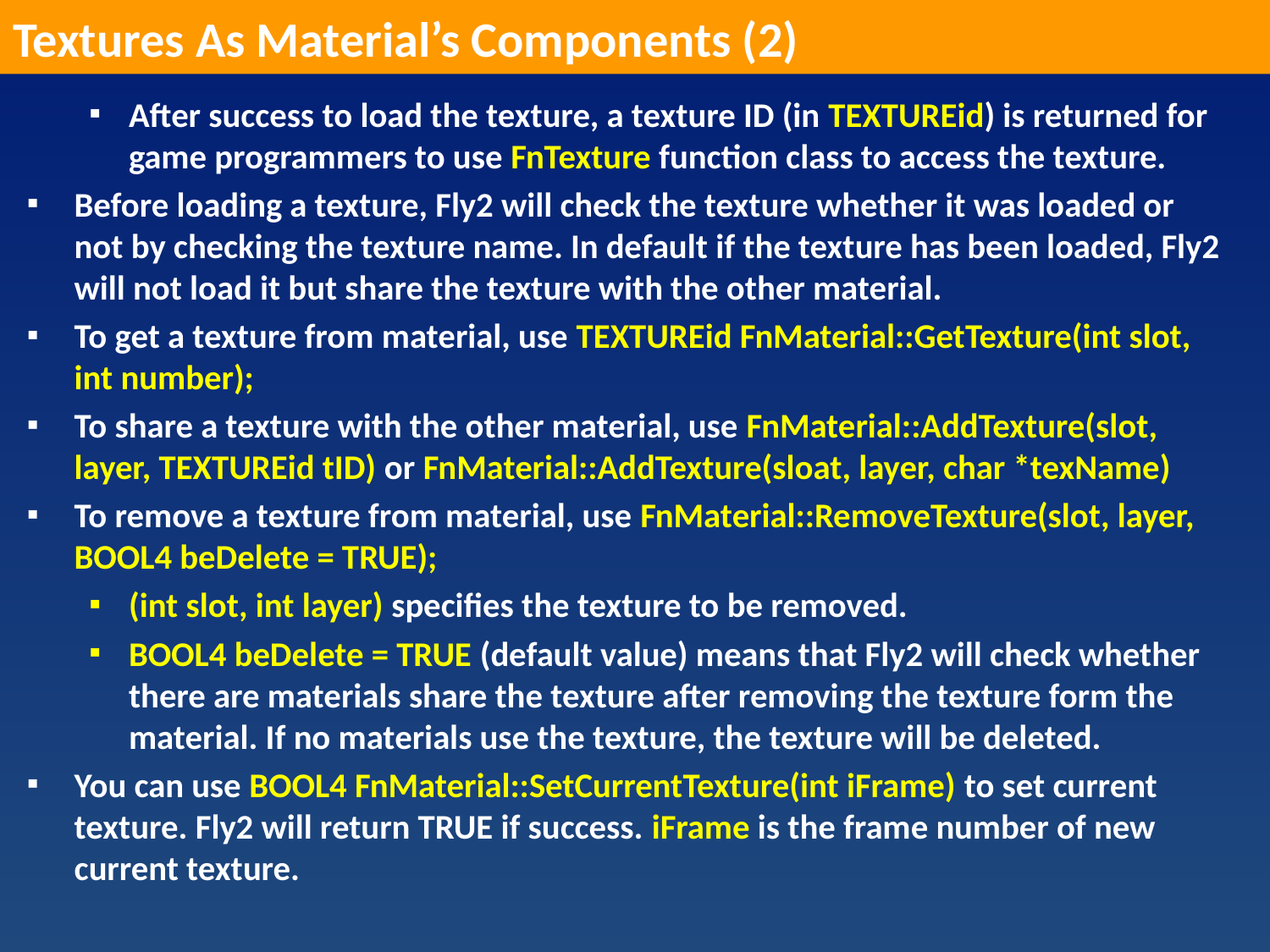

Textures As Material’s Components (2)
After success to load the texture, a texture ID (in TEXTUREid) is returned for game programmers to use FnTexture function class to access the texture.
Before loading a texture, Fly2 will check the texture whether it was loaded or not by checking the texture name. In default if the texture has been loaded, Fly2 will not load it but share the texture with the other material.
To get a texture from material, use TEXTUREid FnMaterial::GetTexture(int slot, int number);
To share a texture with the other material, use FnMaterial::AddTexture(slot, layer, TEXTUREid tID) or FnMaterial::AddTexture(sloat, layer, char *texName)
To remove a texture from material, use FnMaterial::RemoveTexture(slot, layer, BOOL4 beDelete = TRUE);
(int slot, int layer) specifies the texture to be removed.
BOOL4 beDelete = TRUE (default value) means that Fly2 will check whether there are materials share the texture after removing the texture form the material. If no materials use the texture, the texture will be deleted.
You can use BOOL4 FnMaterial::SetCurrentTexture(int iFrame) to set current texture. Fly2 will return TRUE if success. iFrame is the frame number of new current texture.